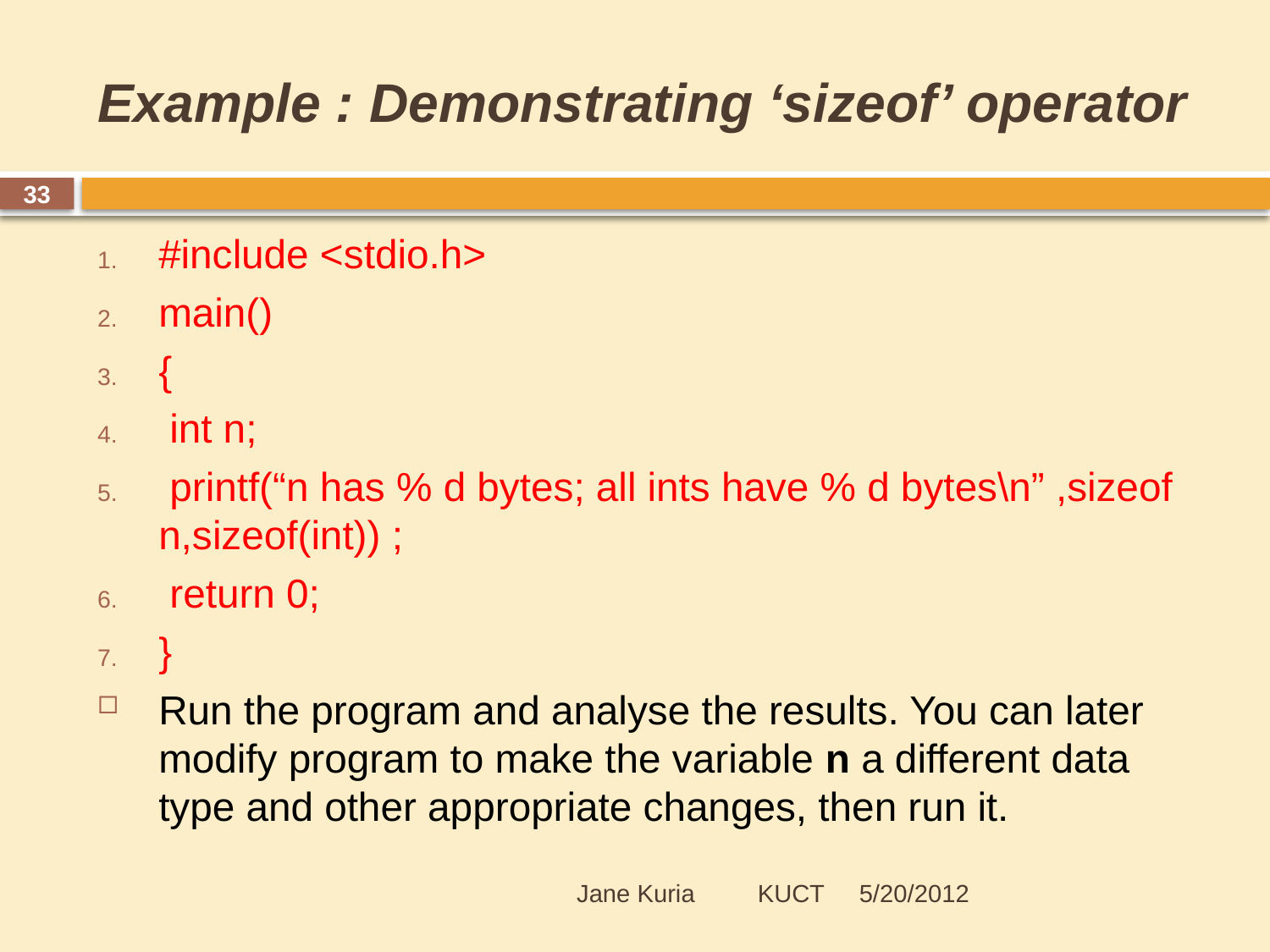

# Example : Demonstrating ‘sizeof’ operator
33
#include <stdio.h>
main()
{
 int n;
 printf(“n has % d bytes; all ints have % d bytes\n” ,sizeof n,sizeof(int)) ;
 return 0;
}
Run the program and analyse the results. You can later modify program to make the variable n a different data type and other appropriate changes, then run it.

Jane Kuria         KUCT
5/20/2012